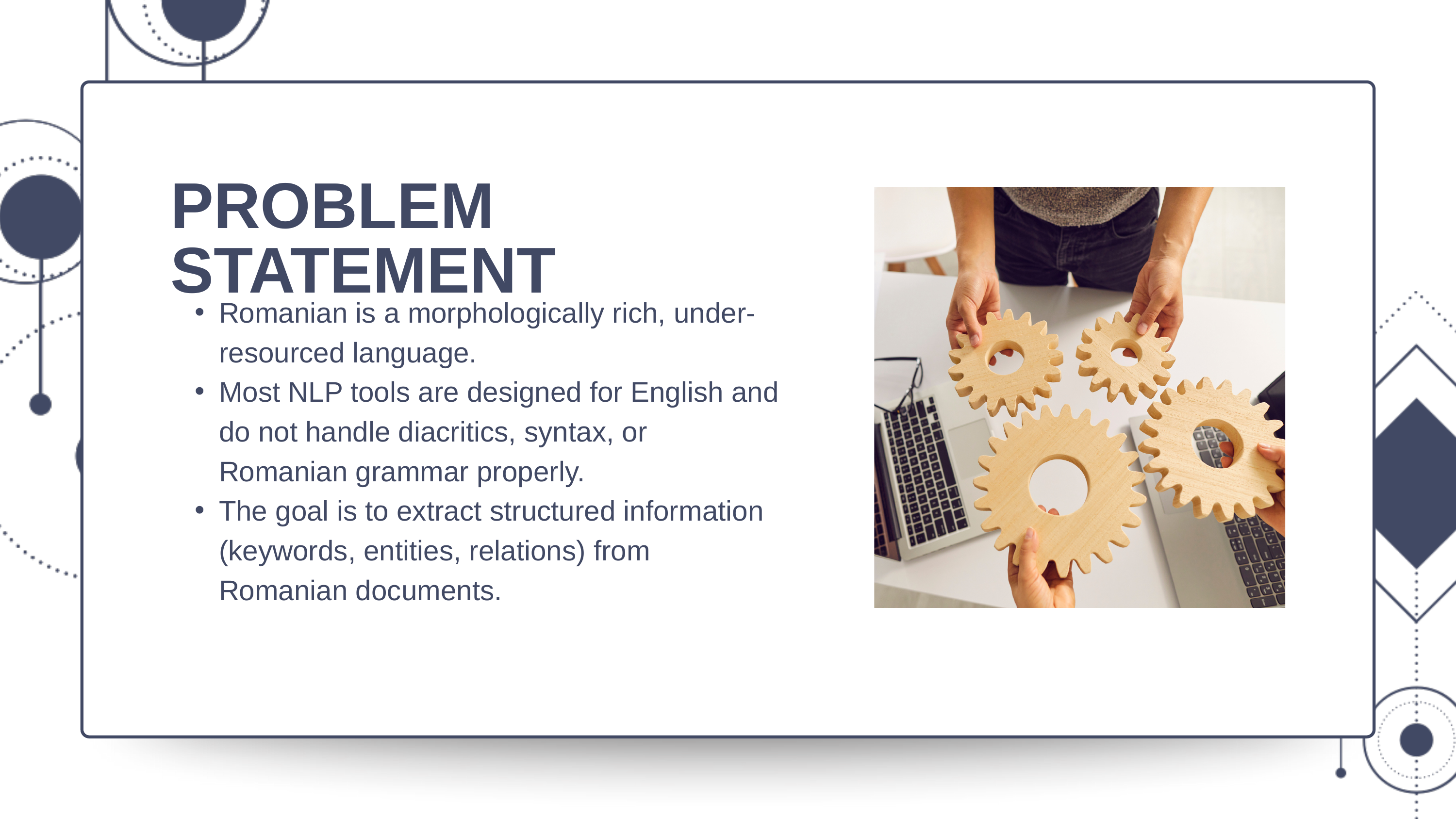

PROBLEM STATEMENT

Romanian is a morphologically rich, under-resourced language.
Most NLP tools are designed for English and do not handle diacritics, syntax, or Romanian grammar properly.
The goal is to extract structured information (keywords, entities, relations) from Romanian documents.